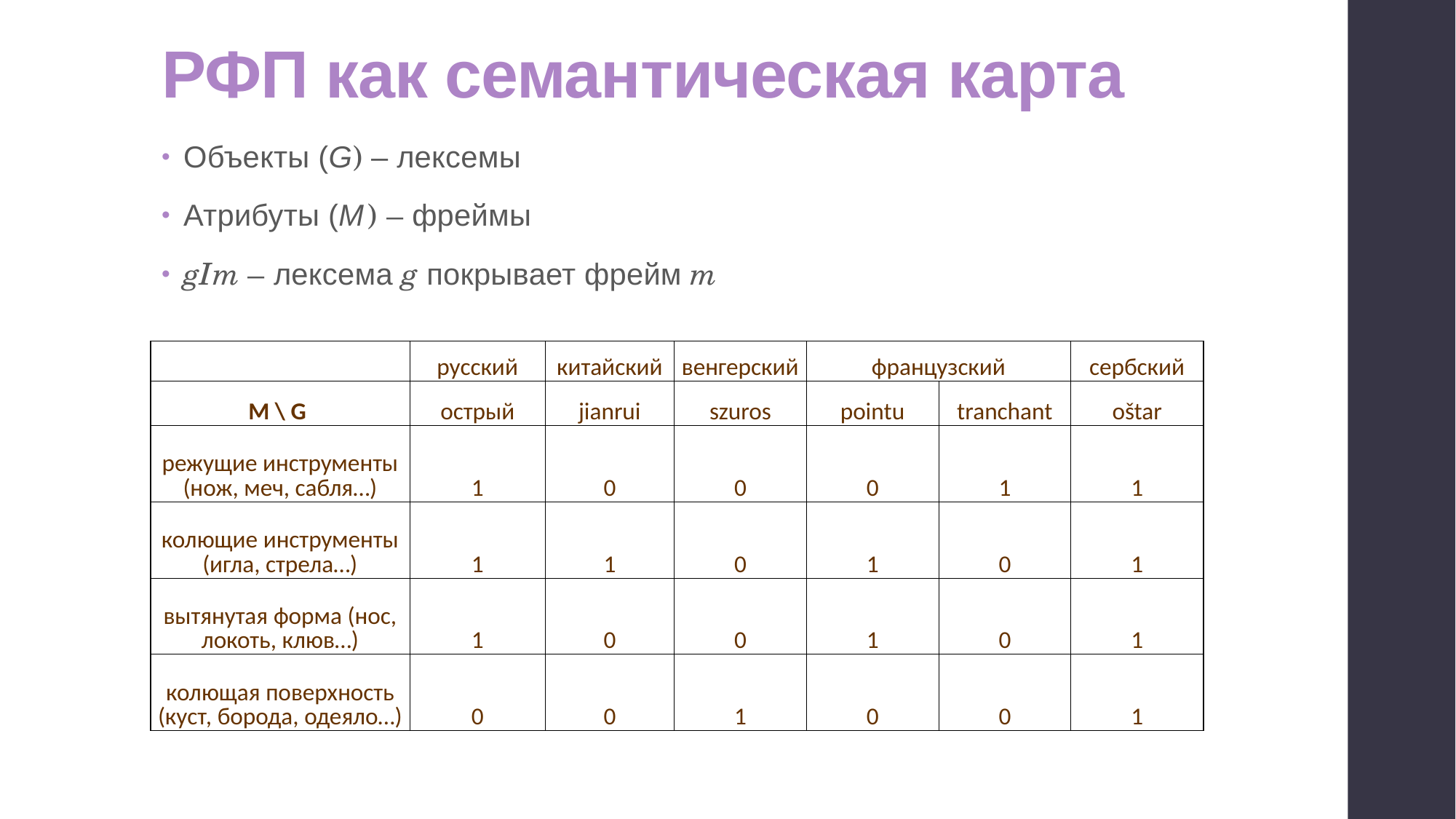

# РФП как семантическая карта
Объекты (G) – лексемы
Атрибуты (M) – фреймы
gIm – лексема g покрывает фрейм m
|  | русский | китайский | венгерский | французский |  | сербский |
| --- | --- | --- | --- | --- | --- | --- |
| M \ G | острый | jianrui | szuros | pointu | tranchant | oštar |
| режущие инструменты (нож, меч, сабля…) | 1 | 0 | 0 | 0 | 1 | 1 |
| колющие инструменты (игла, стрела…) | 1 | 1 | 0 | 1 | 0 | 1 |
| вытянутая форма (нос, локоть, клюв…) | 1 | 0 | 0 | 1 | 0 | 1 |
| колющая поверхность (куст, борода, одеяло…) | 0 | 0 | 1 | 0 | 0 | 1 |